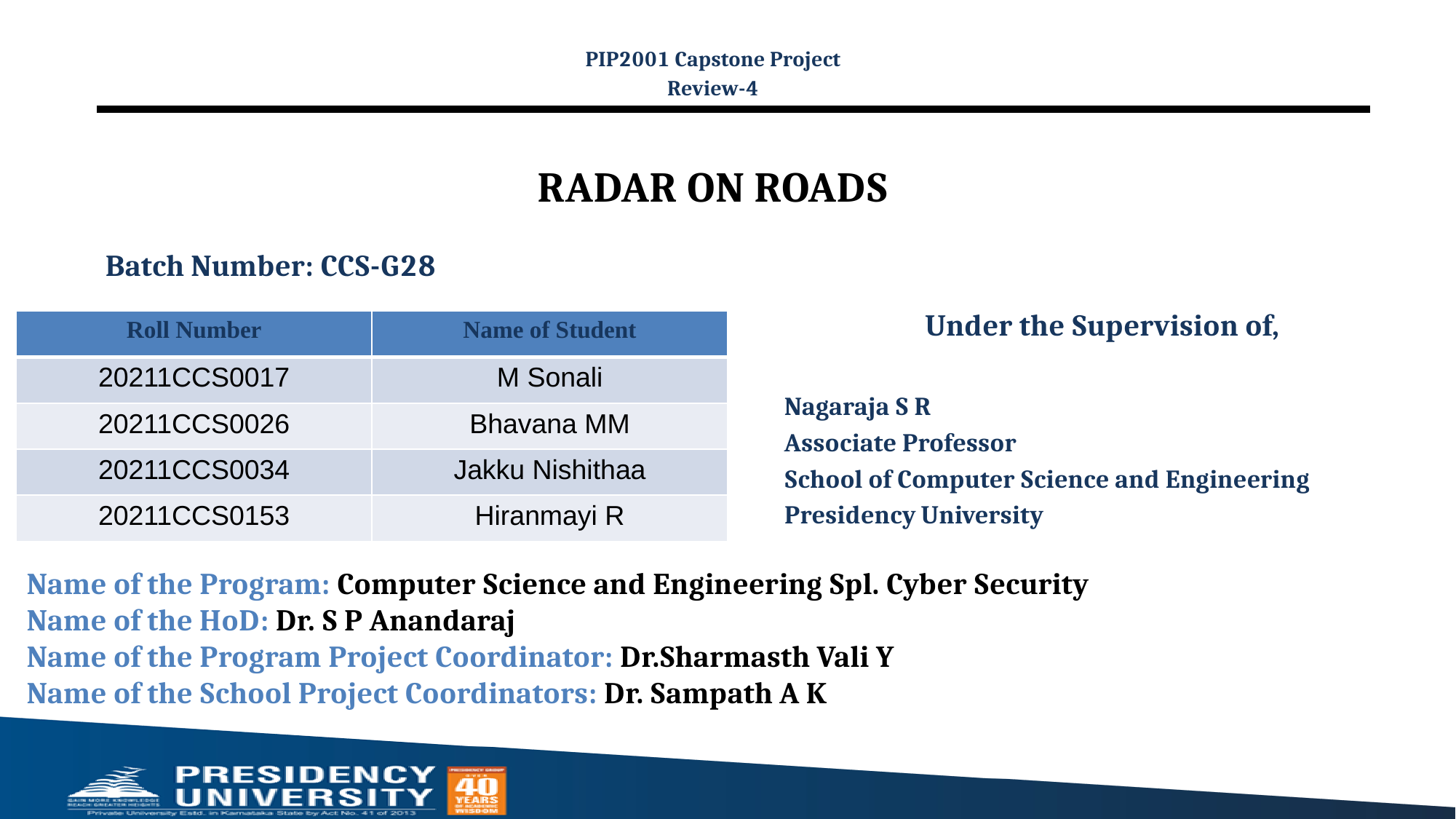

PIP2001 Capstone Project
Review-4
# RADAR ON ROADS
Batch Number: CCS-G28

Under the Supervision of,

Nagaraja S R
Associate Professor
School of Computer Science and Engineering
Presidency University

| Roll Number | Name of Student |
| --- | --- |
| 20211CCS0017 | M Sonali |
| 20211CCS0026 | Bhavana MM |
| 20211CCS0034 | Jakku Nishithaa |
| 20211CCS0153 | Hiranmayi R |
Name of the Program: Computer Science and Engineering Spl. Cyber Security
Name of the HoD: Dr. S P Anandaraj
Name of the Program Project Coordinator: Dr.Sharmasth Vali Y
Name of the School Project Coordinators: Dr. Sampath A K